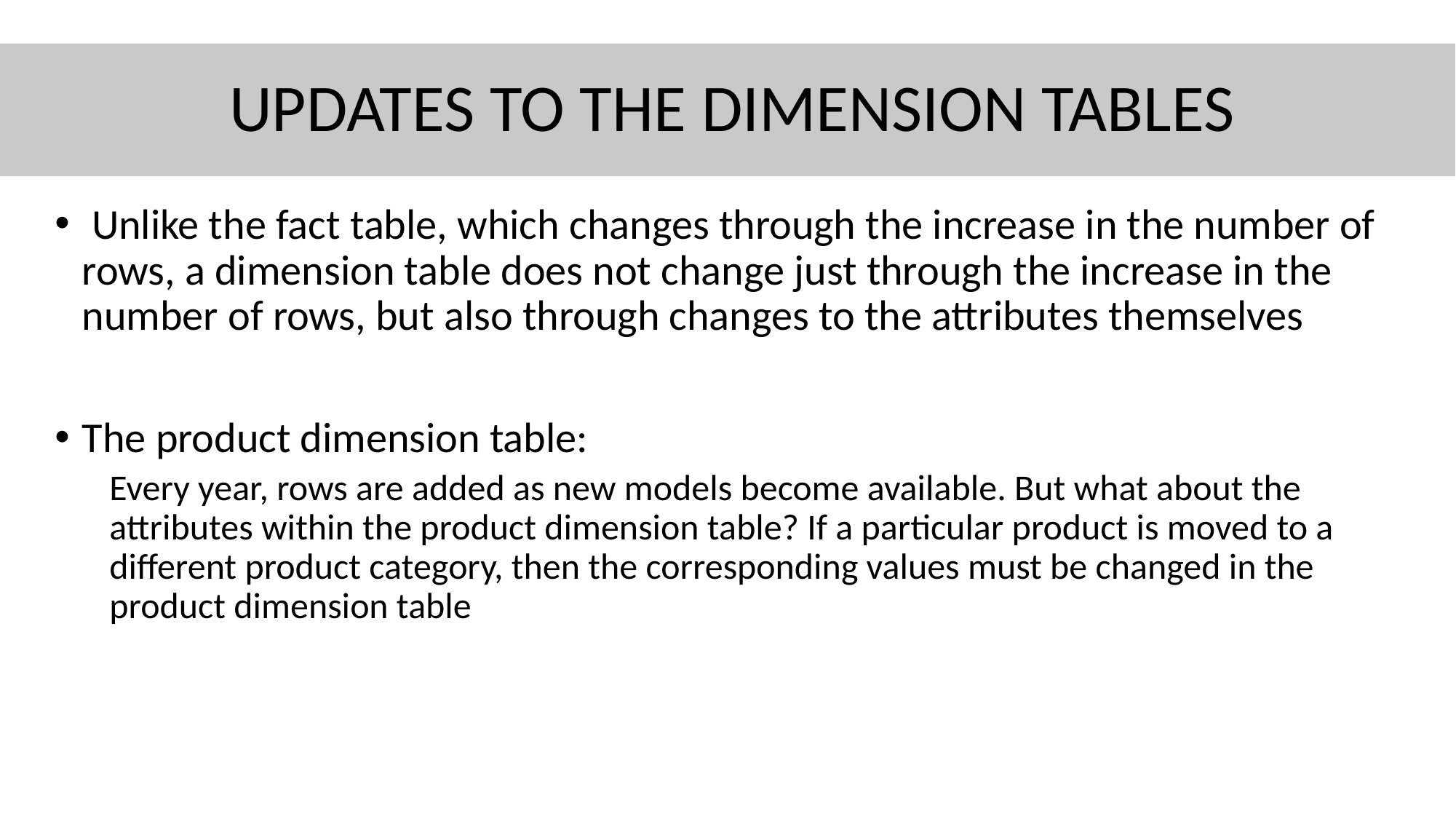

# UPDATES TO THE DIMENSION TABLES
 Unlike the fact table, which changes through the increase in the number of rows, a dimension table does not change just through the increase in the number of rows, but also through changes to the attributes themselves

The product dimension table:
Every year, rows are added as new models become available. But what about the attributes within the product dimension table? If a particular product is moved to a different product category, then the corresponding values must be changed in the product dimension table